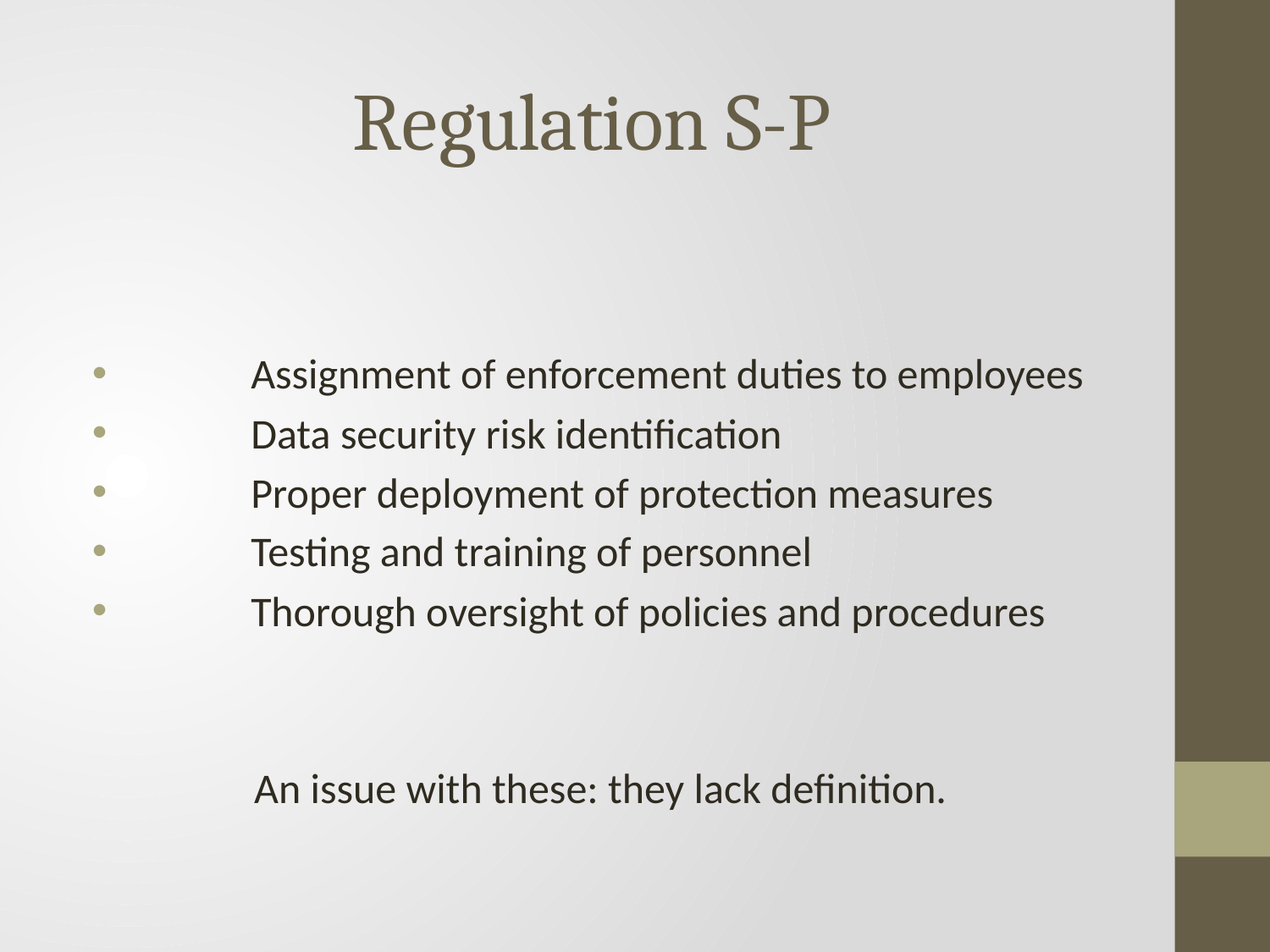

# Regulation S-P

	Assignment of enforcement duties to employees
	Data security risk identification
	Proper deployment of protection measures
	Testing and training of personnel
	Thorough oversight of policies and procedures

An issue with these: they lack definition.